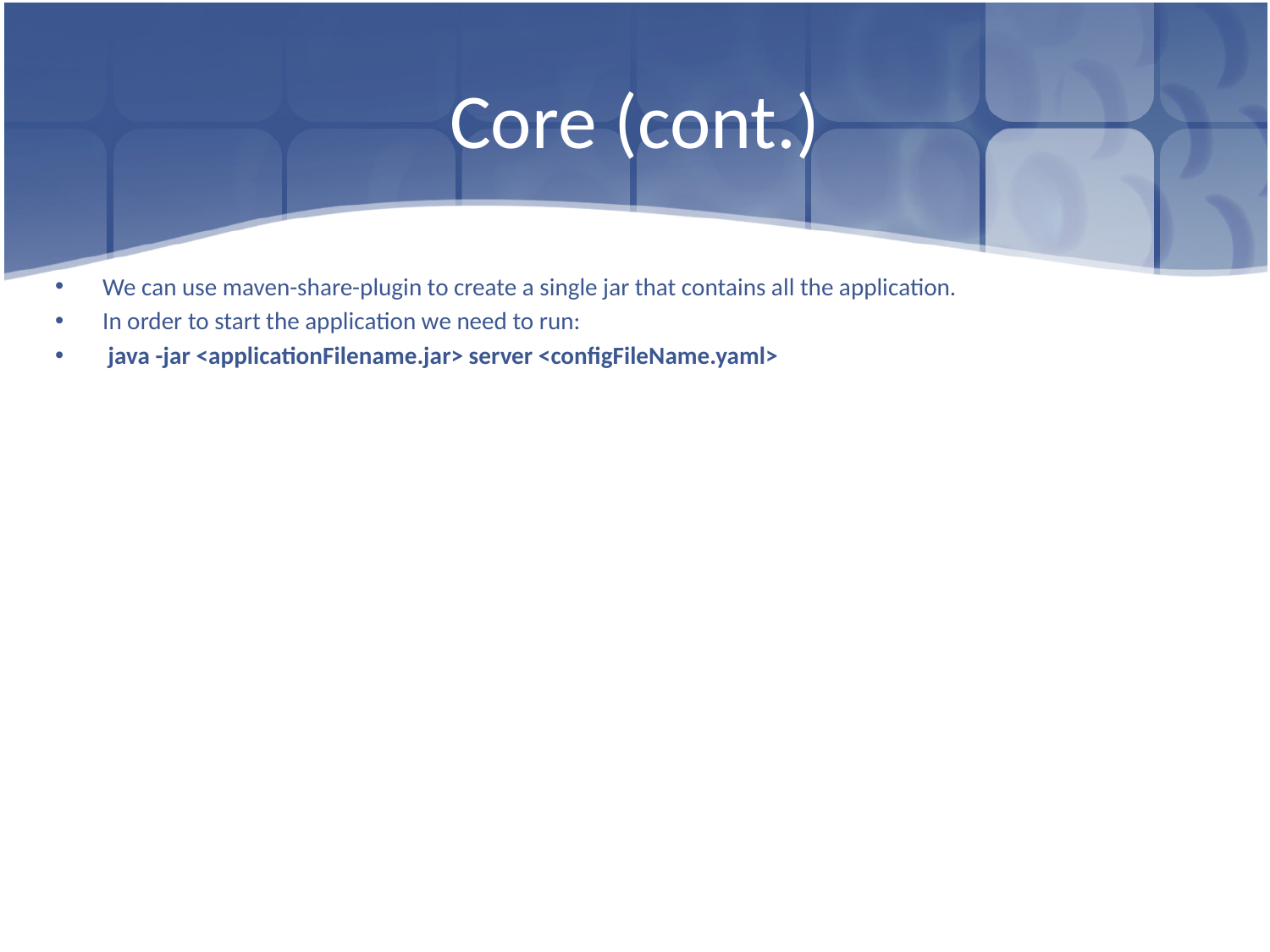

# Core (cont.)
We can use maven-share-plugin to create a single jar that contains all the application.
In order to start the application we need to run:
 java -jar <applicationFilename.jar> server <configFileName.yaml>